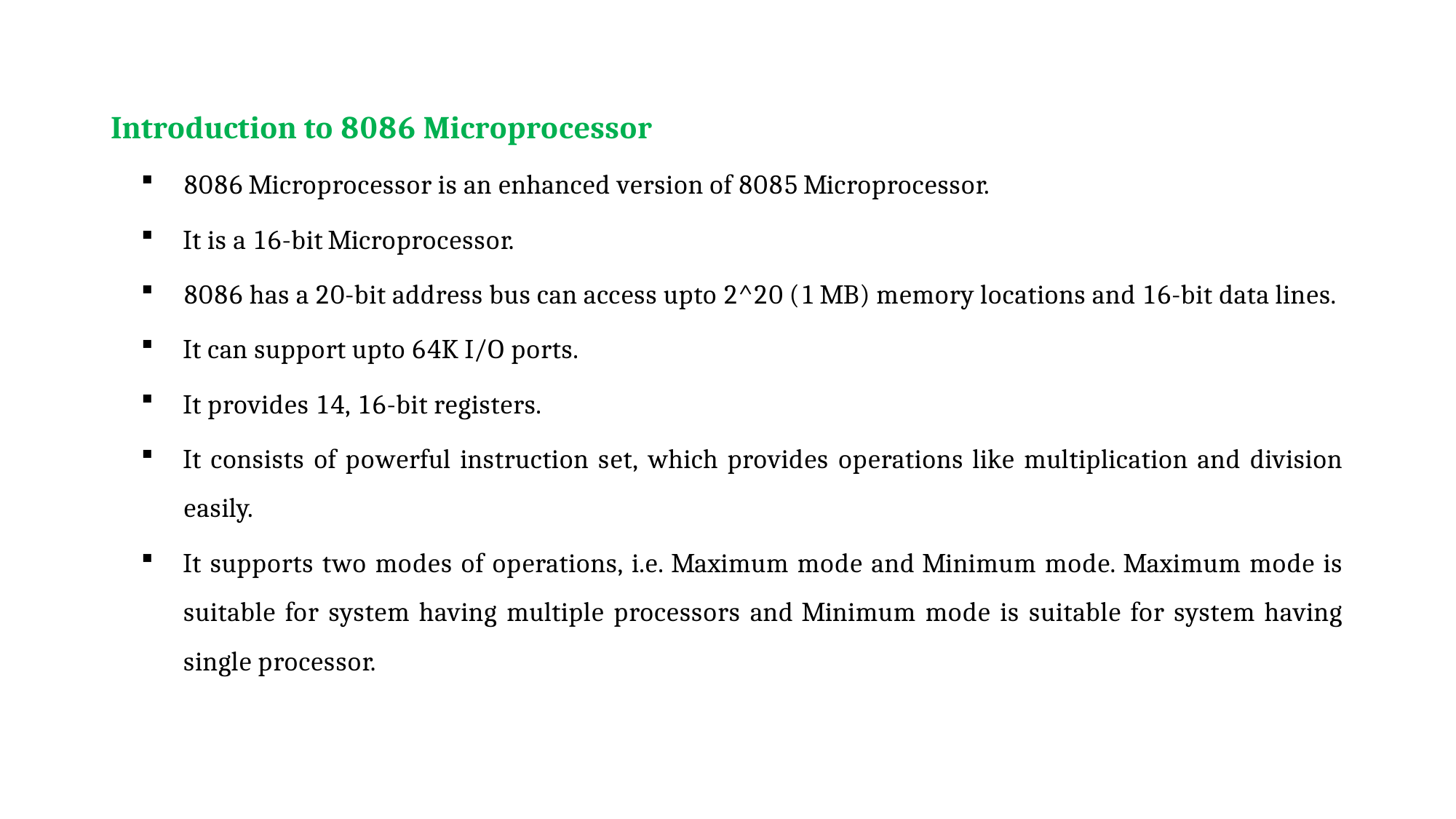

Introduction to 8086 Microprocessor
8086 Microprocessor is an enhanced version of 8085 Microprocessor.
It is a 16-bit Microprocessor.
8086 has a 20-bit address bus can access upto 2^20 (1 MB) memory locations and 16-bit data lines.
It can support upto 64K I/O ports.
It provides 14, 16-bit registers.
It consists of powerful instruction set, which provides operations like multiplication and division easily.
It supports two modes of operations, i.e. Maximum mode and Minimum mode. Maximum mode is suitable for system having multiple processors and Minimum mode is suitable for system having single processor.